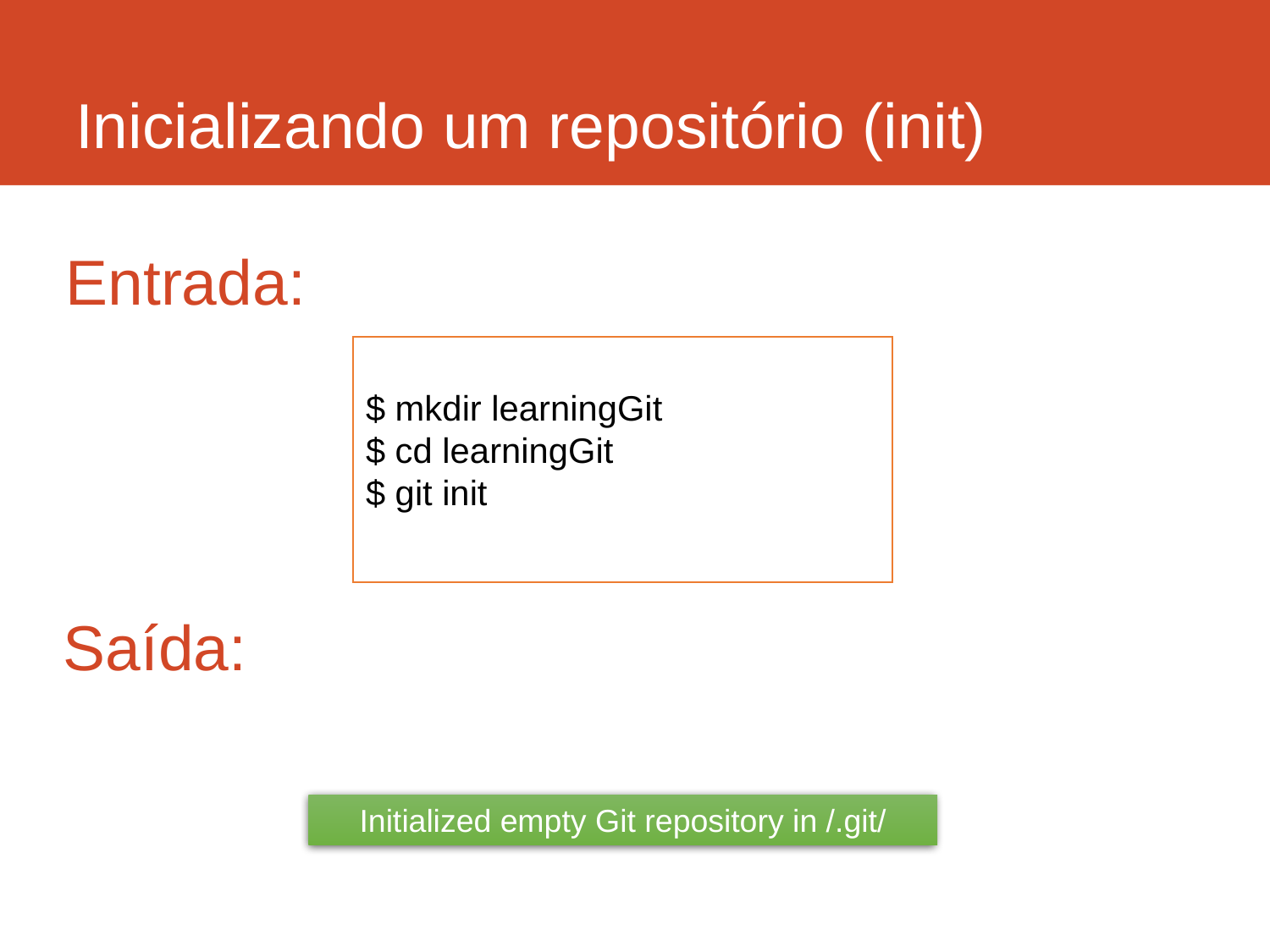

# Inicializando um repositório (init)
Entrada:

$ mkdir learningGit
$ cd learningGit
$ git init
Saída:
Initialized empty Git repository in /.git/